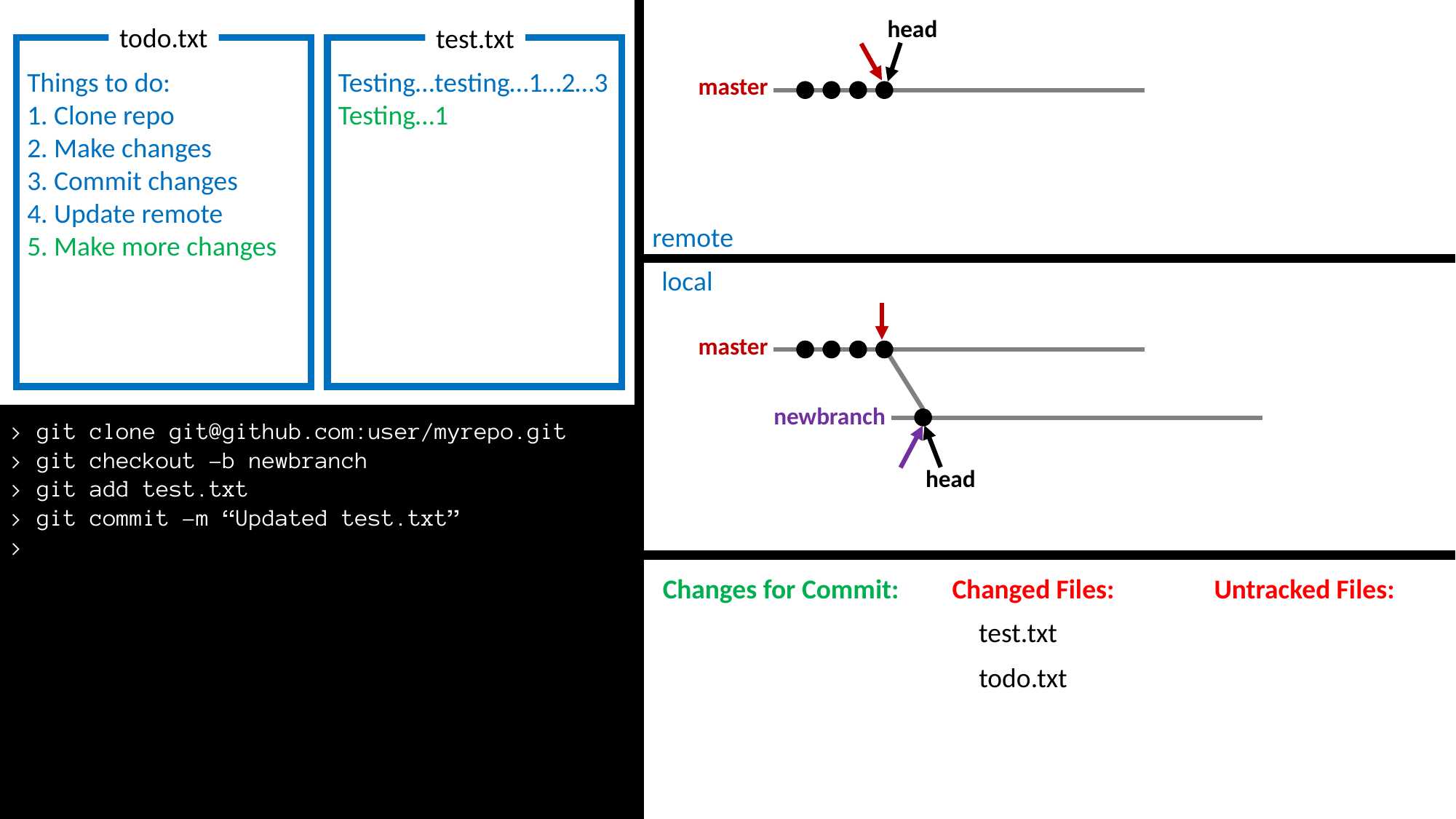

head
master

todo.txt
test.txt
Things to do:
1. Clone repo
2. Make changes
3. Commit changes
4. Update remote
5. Make more changes

Testing…testing…1…2…3
Testing…1

remote
local
master

head
newbranch

> git clone git@github.com:user/myrepo.git
> git checkout –b newbranch
> git add test.txt
> git commit –m “Updated test.txt”
>

Changes for Commit:
Changed Files:
Untracked Files:
test.txt
todo.txt